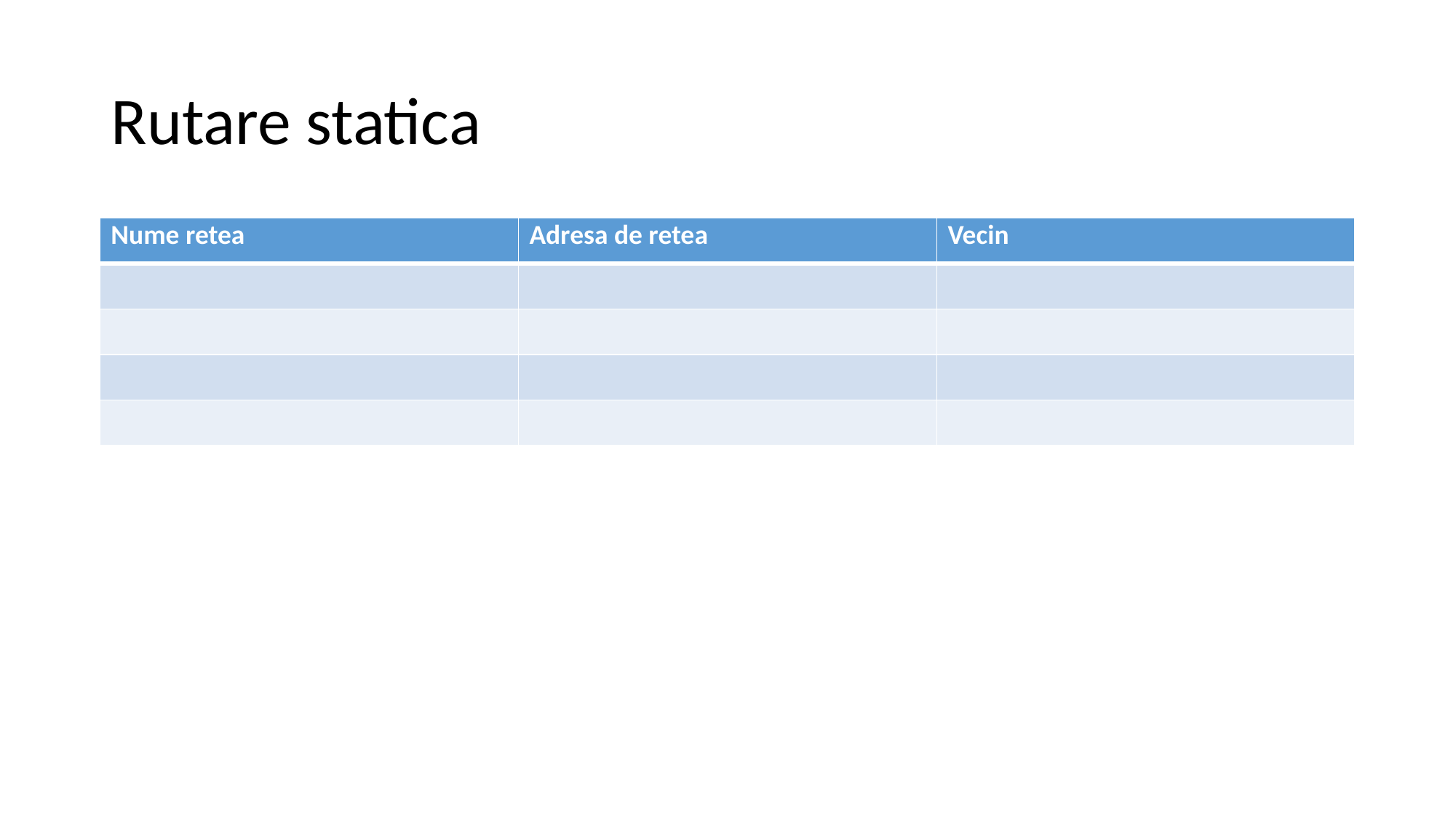

# Rutare statica
| Nume retea | Adresa de retea | Vecin |
| --- | --- | --- |
|  |  |  |
|  |  |  |
|  |  |  |
|  |  |  |